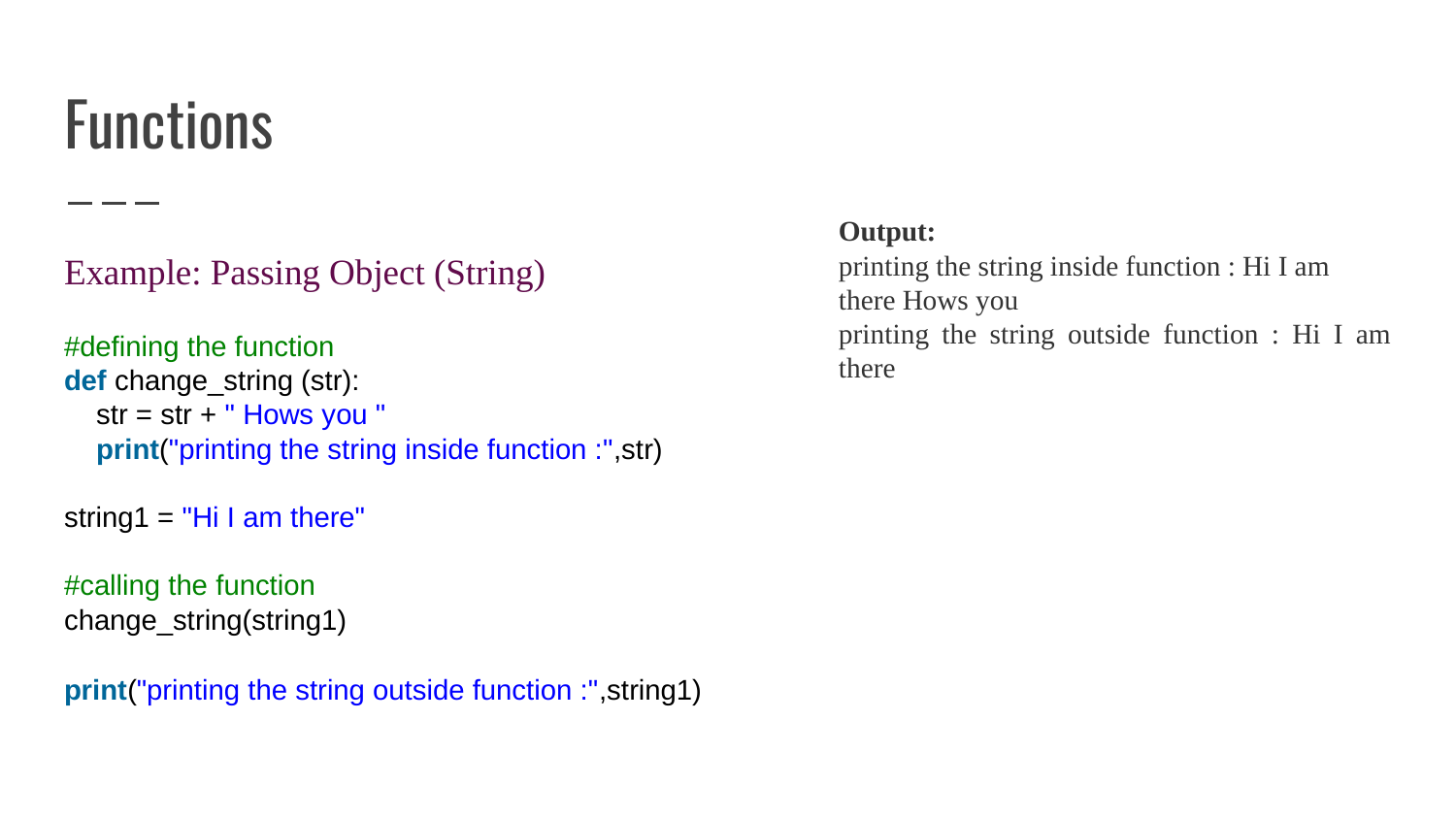

# Functions
Output:
printing the string inside function : Hi I am there Hows you
printing the string outside function : Hi I am there
Example: Passing Object (String)

#defining the function
def change_string (str):
    str = str + " Hows you "
    print("printing the string inside function :",str)

string1 = "Hi I am there"

#calling the function
change_string(string1)

print("printing the string outside function :",string1)